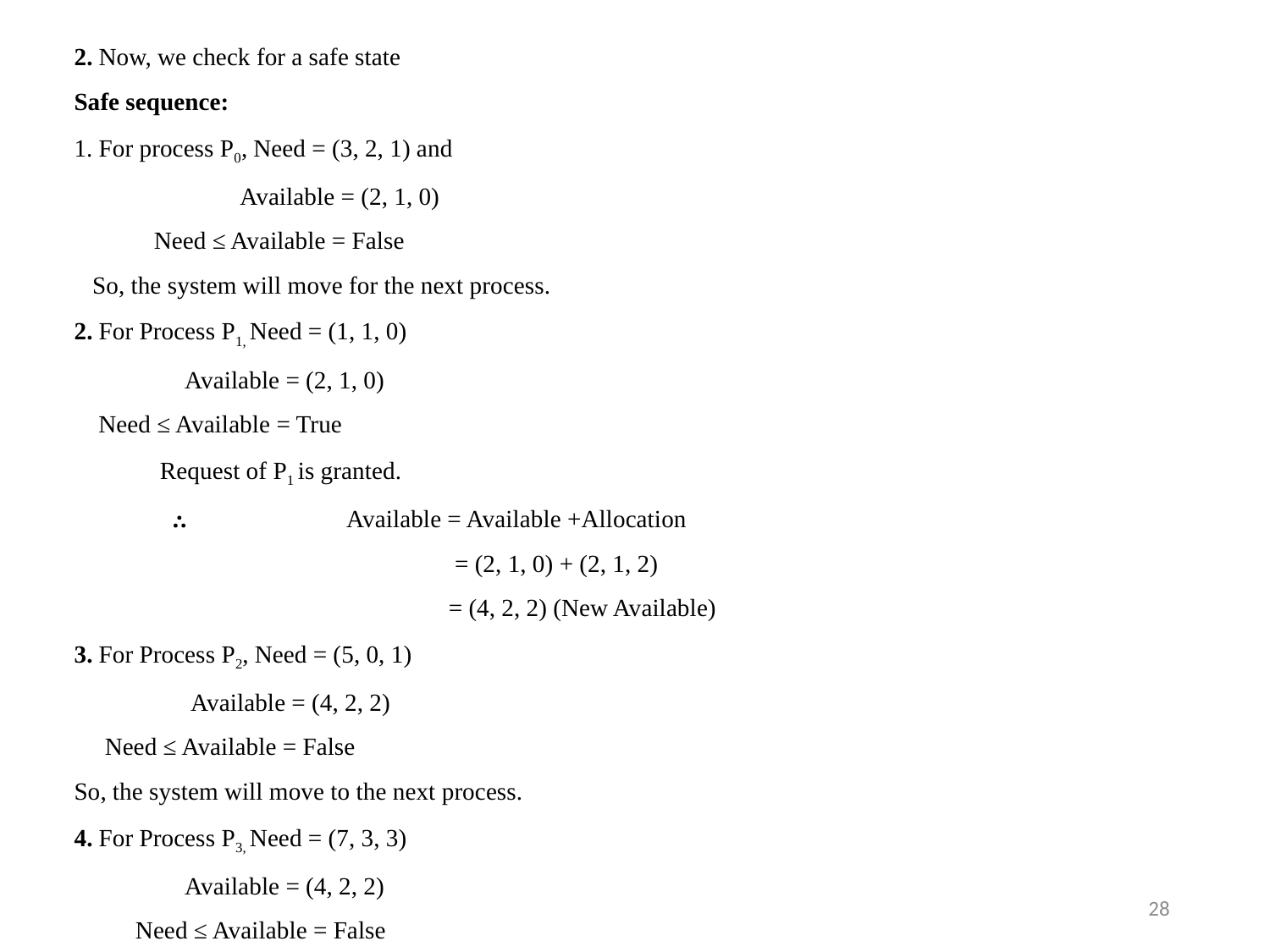

2. Now, we check for a safe state
Safe sequence:
 For process P0, Need = (3, 2, 1) and
                           Available = (2, 1, 0)
             Need ≤ Available = False
   So, the system will move for the next process.
2. For Process P1, Need = (1, 1, 0)
                  Available = (2, 1, 0)
    Need ≤ Available = True
              Request of P1 is granted.
                ⸫                          Available = Available +Allocation
                                                              = (2, 1, 0) + (2, 1, 2)
                                                             = (4, 2, 2) (New Available)
3. For Process P2, Need = (5, 0, 1)
                   Available = (4, 2, 2)
     Need ≤ Available = False
So, the system will move to the next process.
4. For Process P3, Need = (7, 3, 3)
                  Available = (4, 2, 2)
          Need ≤ Available = False
So, the system will move to the next process.
28